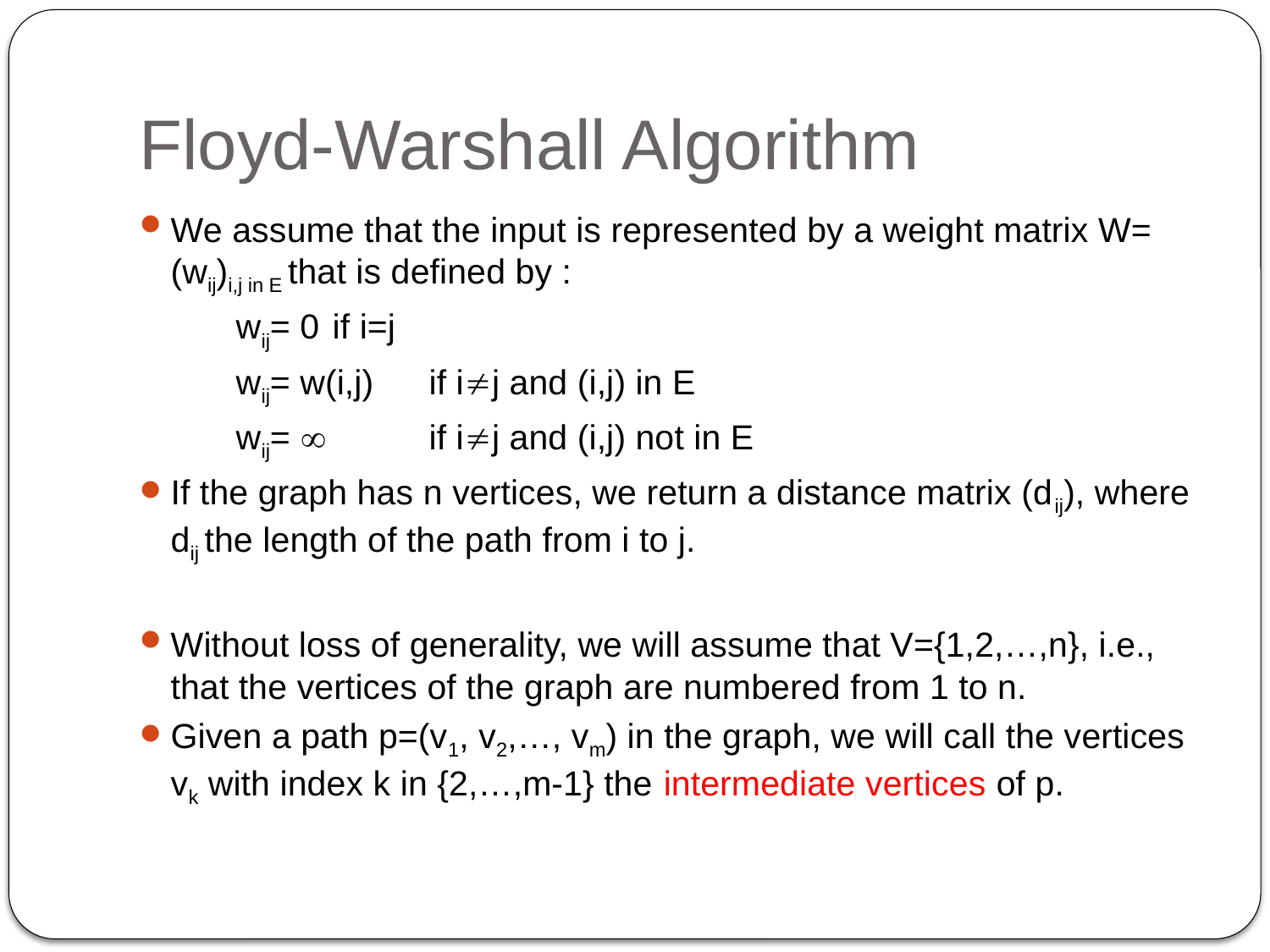

# Floyd-Warshall Algorithm
We assume that the input is represented by a weight matrix W= (wij)i,j in E that is defined by :
	wij= 0 		if i=j
	wij= w(i,j) 	if i≠j and (i,j) in E
	wij= ∞ 	if i≠j and (i,j) not in E
If the graph has n vertices, we return a distance matrix (dij), where dij the length of the path from i to j.

Without loss of generality, we will assume that V={1,2,…,n}, i.e., that the vertices of the graph are numbered from 1 to n.
Given a path p=(v1, v2,…, vm) in the graph, we will call the vertices vk with index k in {2,…,m-1} the intermediate vertices of p.